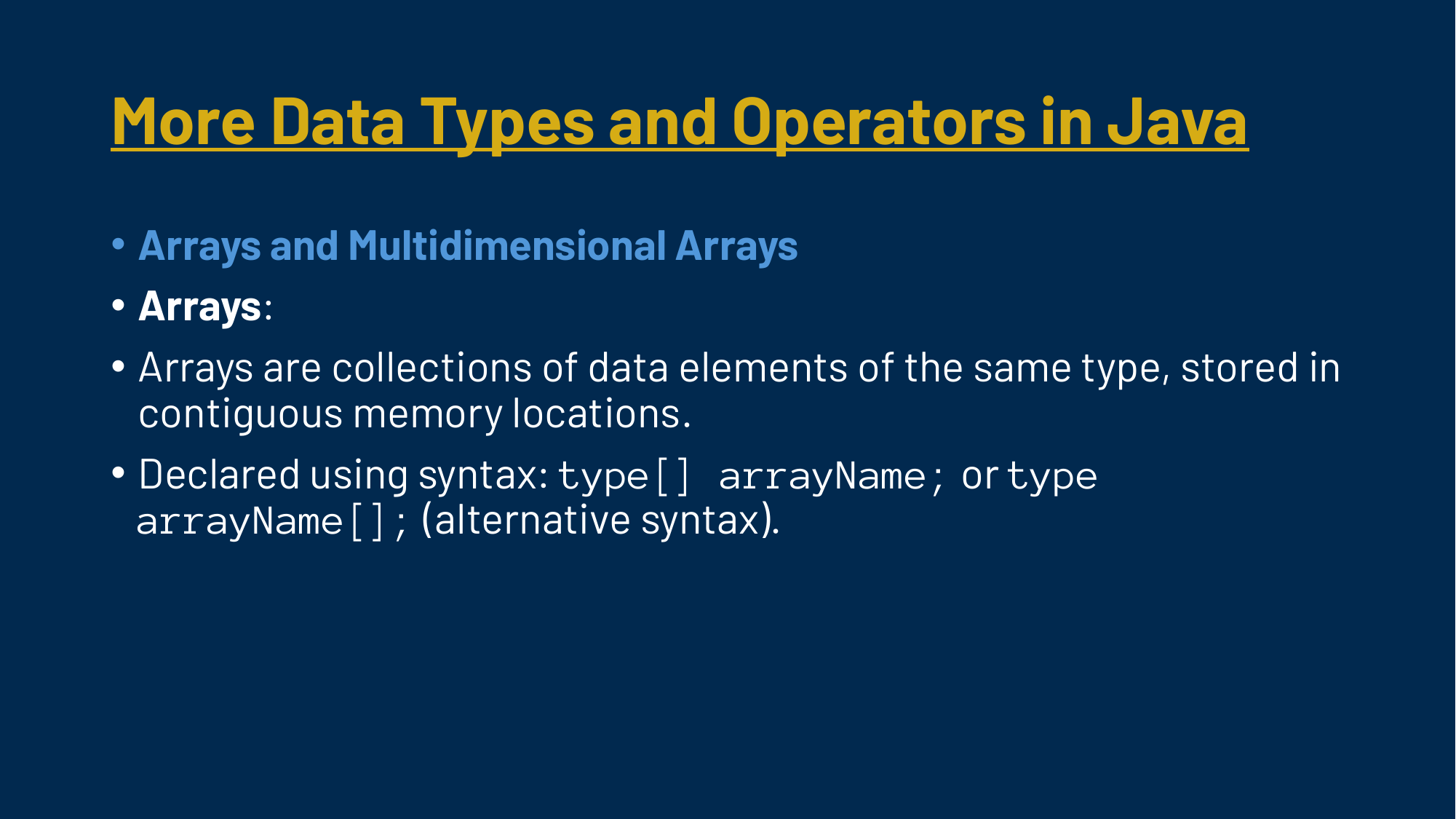

# More Data Types and Operators in Java
Arrays and Multidimensional Arrays
Arrays:
Arrays are collections of data elements of the same type, stored in contiguous memory locations.
Declared using syntax: type[] arrayName; or type arrayName[]; (alternative syntax).